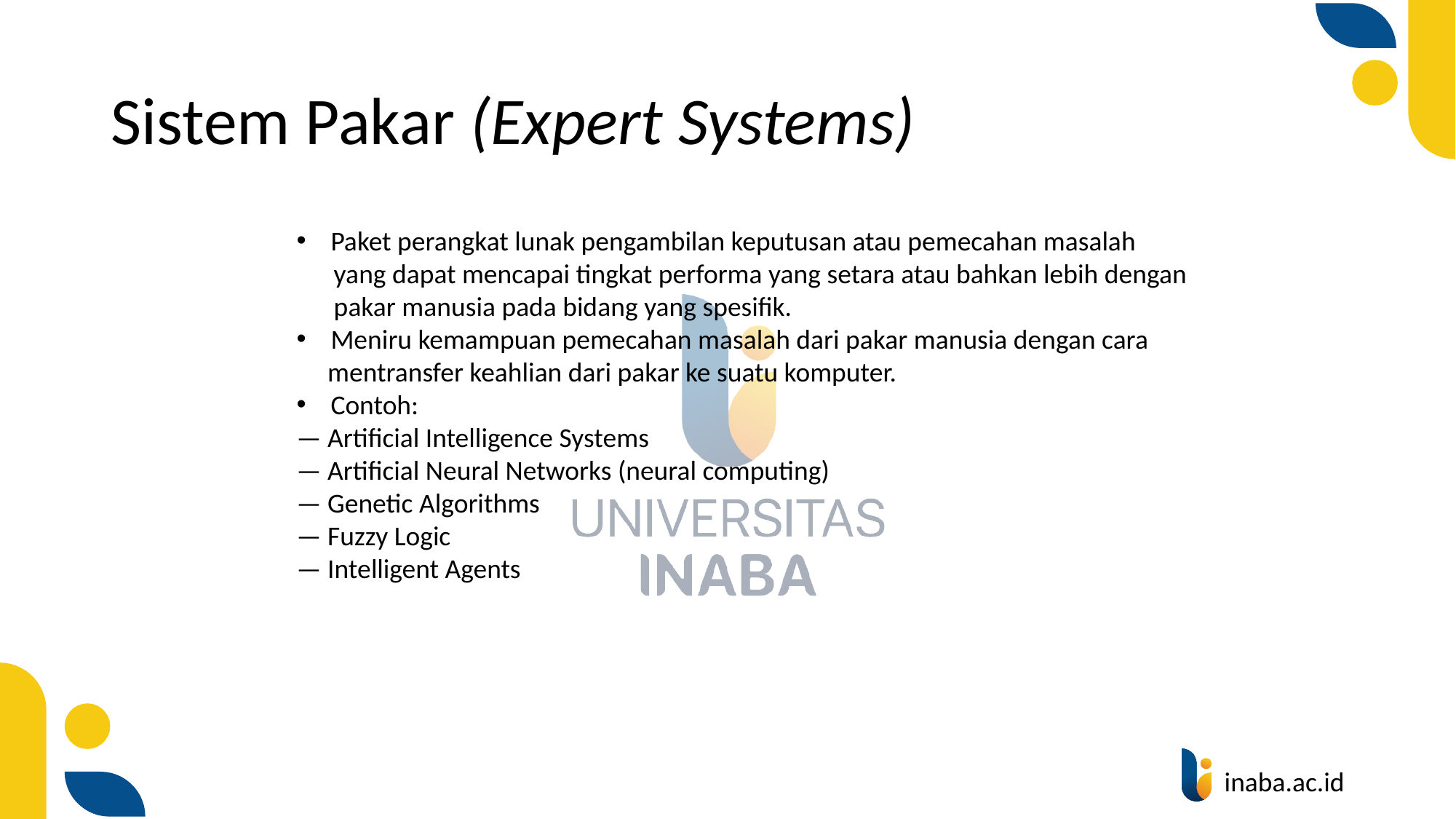

# Sistem Pakar (Expert Systems)
Paket perangkat lunak pengambilan keputusan atau pemecahan masalah
      yang dapat mencapai tingkat performa yang setara atau bahkan lebih dengan
      pakar manusia pada bidang yang spesifik.
Meniru kemampuan pemecahan masalah dari pakar manusia dengan cara
     mentransfer keahlian dari pakar ke suatu komputer.
Contoh:
— Artificial Intelligence Systems
— Artificial Neural Networks (neural computing)
— Genetic Algorithms
— Fuzzy Logic
— Intelligent Agents